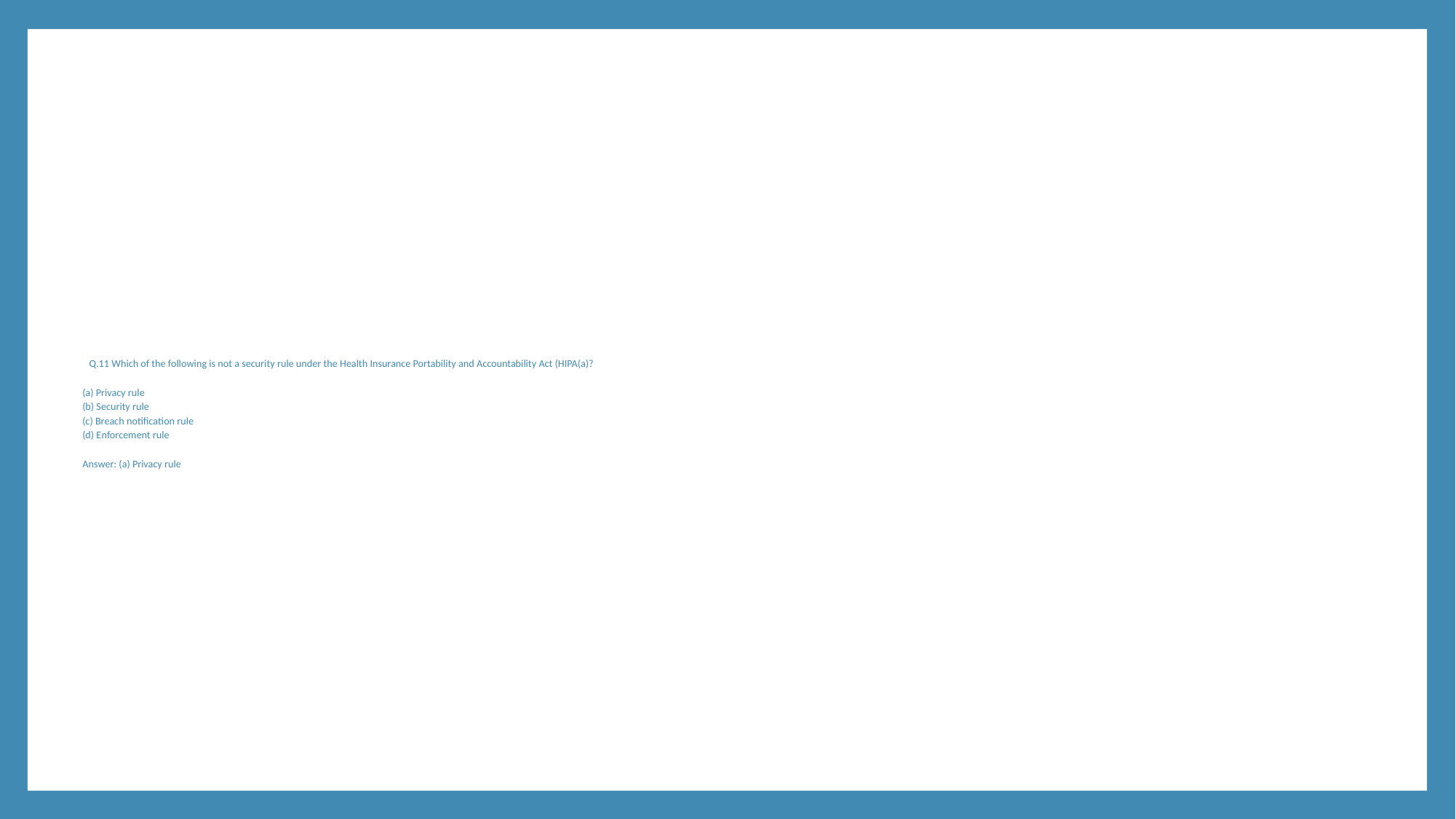

# Q.11 Which of the following is not a security rule under the Health Insurance Portability and Accountability Act (HIPA(a)? (a) Privacy rule (b) Security rule (c) Breach notification rule (d) Enforcement rule Answer: (a) Privacy rule